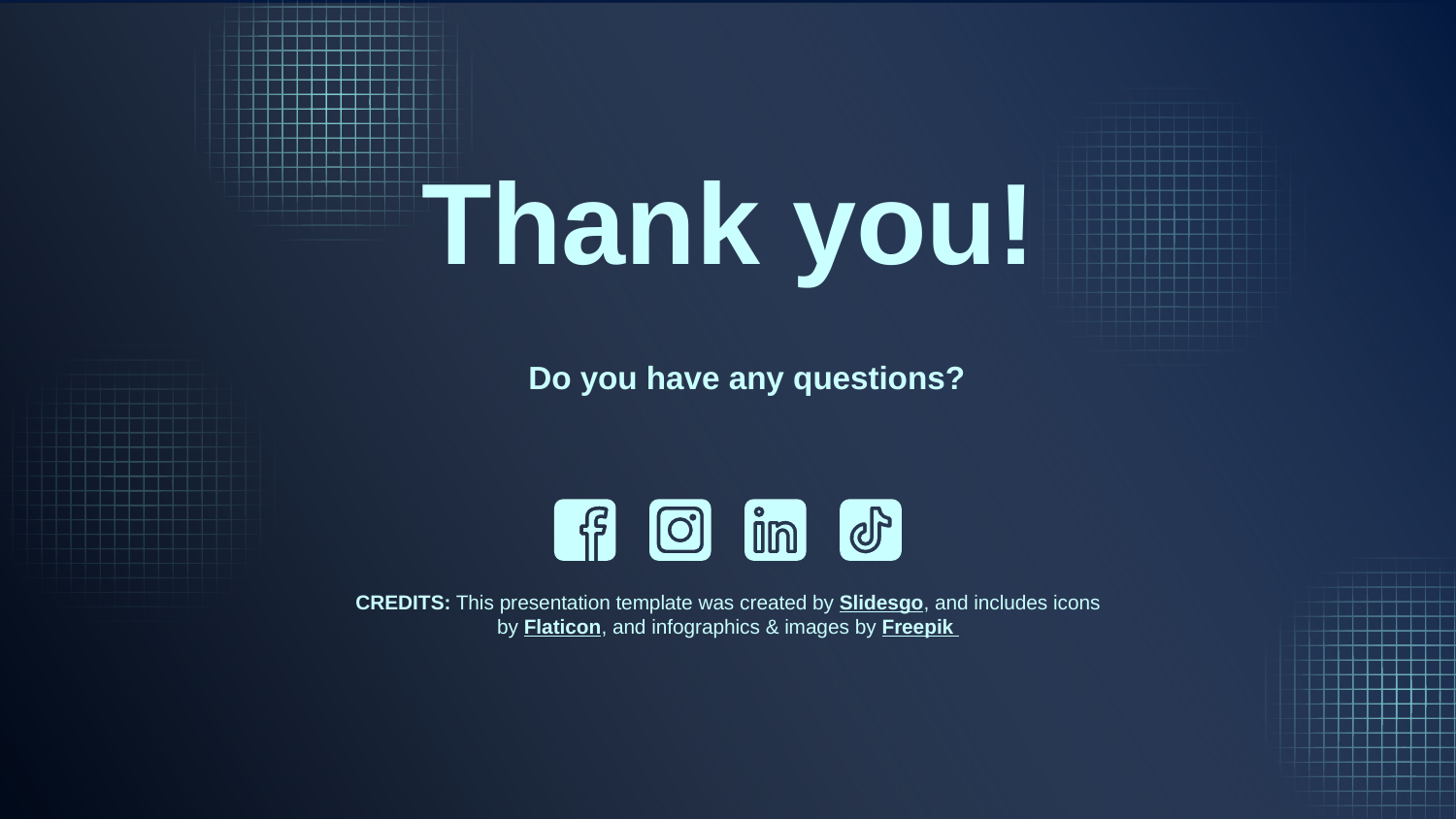

# Thank you!
Do you have any questions?

+1 620 421 838